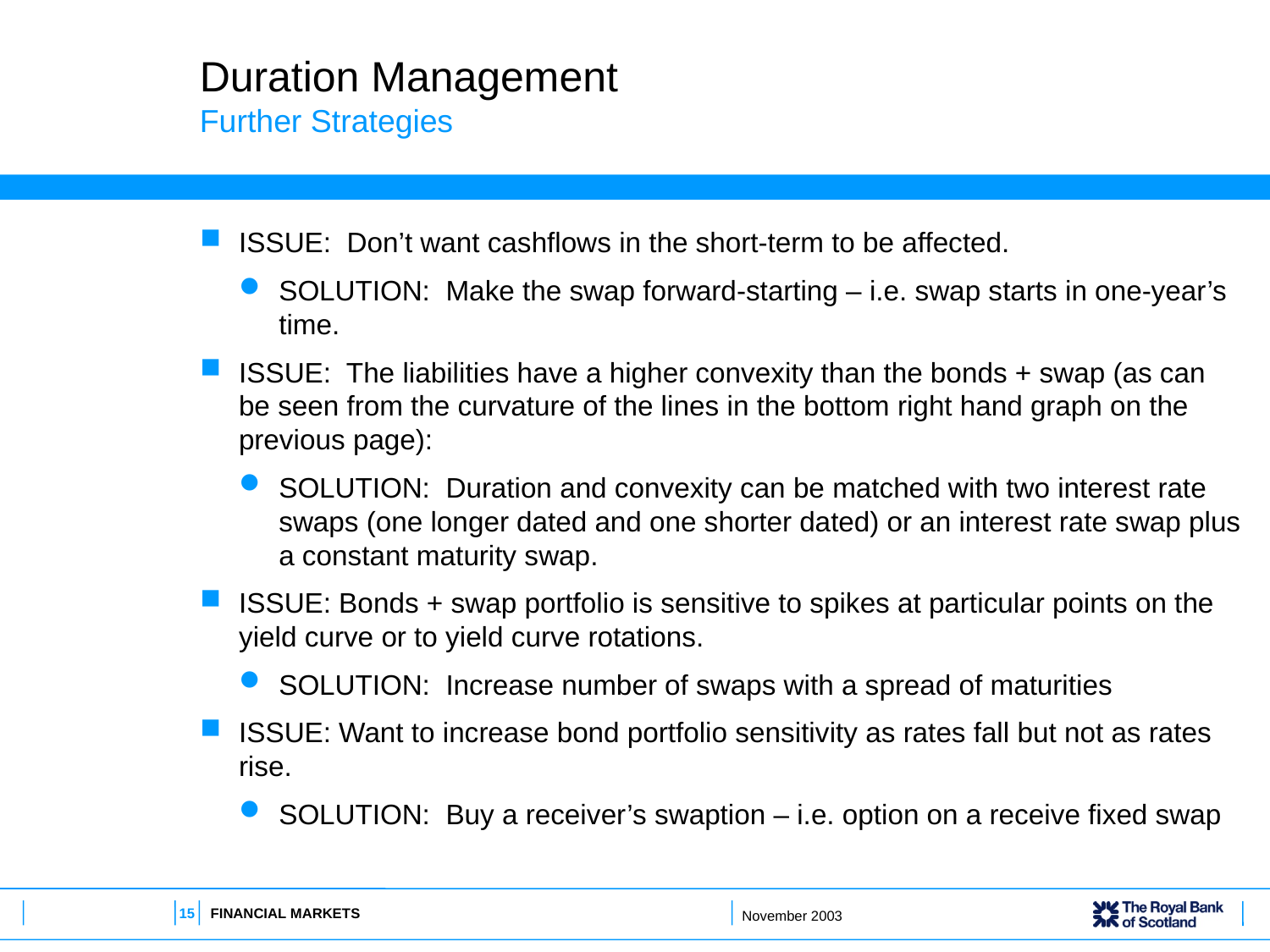

# Duration Management Further Strategies
ISSUE:  Don’t want cashflows in the short-term to be affected.
SOLUTION:  Make the swap forward-starting – i.e. swap starts in one-year’s time.
ISSUE:  The liabilities have a higher convexity than the bonds + swap (as can be seen from the curvature of the lines in the bottom right hand graph on the previous page):
SOLUTION:  Duration and convexity can be matched with two interest rate swaps (one longer dated and one shorter dated) or an interest rate swap plus a constant maturity swap.
ISSUE: Bonds + swap portfolio is sensitive to spikes at particular points on the yield curve or to yield curve rotations.
SOLUTION:  Increase number of swaps with a spread of maturities
ISSUE: Want to increase bond portfolio sensitivity as rates fall but not as rates rise.
SOLUTION:  Buy a receiver’s swaption – i.e. option on a receive fixed swap

15
FINANCIAL MARKETS
November 2003